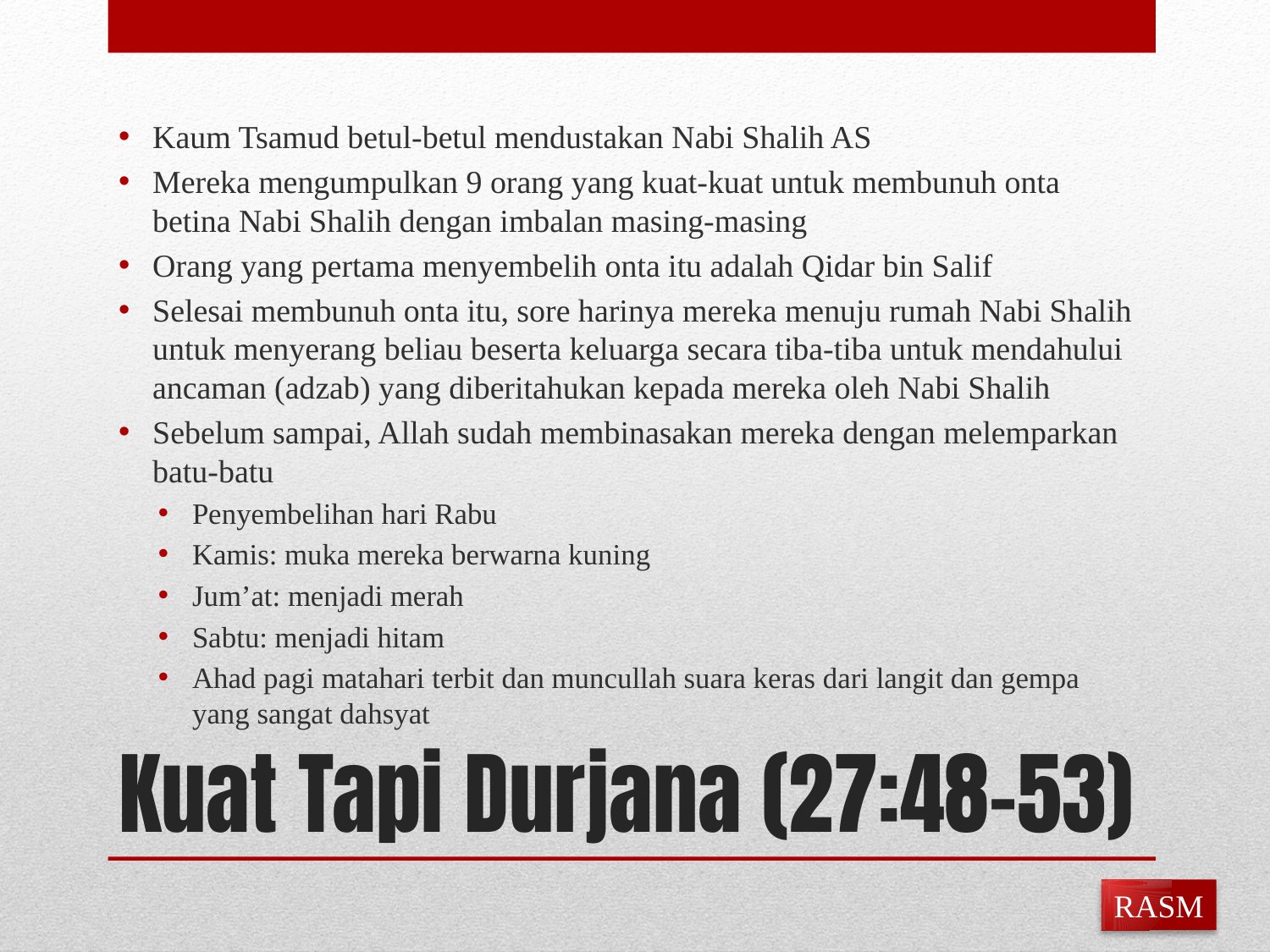

Kaum Tsamud betul-betul mendustakan Nabi Shalih AS
Mereka mengumpulkan 9 orang yang kuat-kuat untuk membunuh onta betina Nabi Shalih dengan imbalan masing-masing
Orang yang pertama menyembelih onta itu adalah Qidar bin Salif
Selesai membunuh onta itu, sore harinya mereka menuju rumah Nabi Shalih untuk menyerang beliau beserta keluarga secara tiba-tiba untuk mendahului ancaman (adzab) yang diberitahukan kepada mereka oleh Nabi Shalih
Sebelum sampai, Allah sudah membinasakan mereka dengan melemparkan batu-batu
Penyembelihan hari Rabu
Kamis: muka mereka berwarna kuning
Jum’at: menjadi merah
Sabtu: menjadi hitam
Ahad pagi matahari terbit dan muncullah suara keras dari langit dan gempa yang sangat dahsyat
# Kuat Tapi Durjana (27:48-53)
RASM